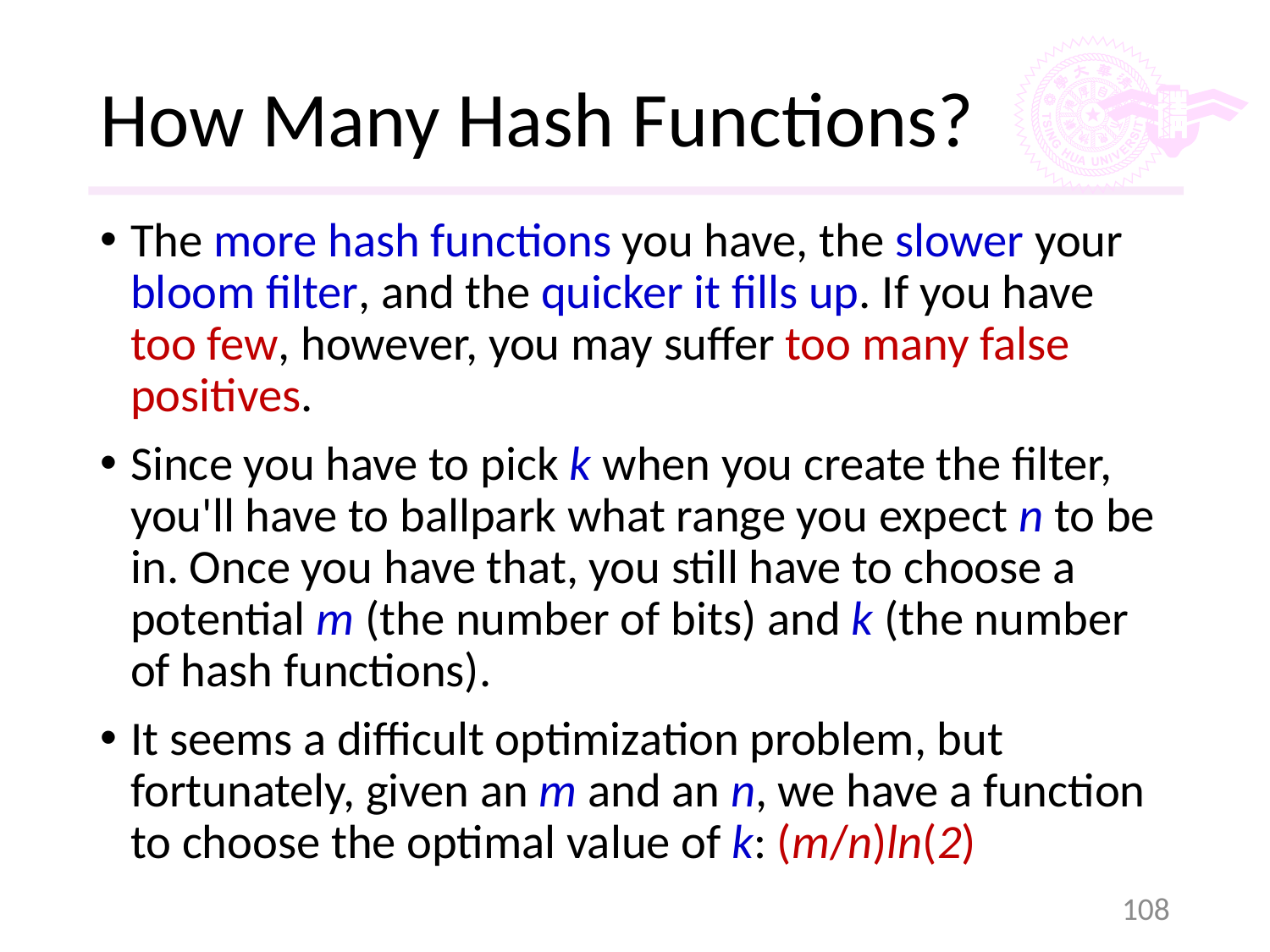

# How Many Hash Functions?
The more hash functions you have, the slower your bloom filter, and the quicker it fills up. If you have too few, however, you may suffer too many false positives.
Since you have to pick k when you create the filter, you'll have to ballpark what range you expect n to be in. Once you have that, you still have to choose a potential m (the number of bits) and k (the number of hash functions).
It seems a difficult optimization problem, but fortunately, given an m and an n, we have a function to choose the optimal value of k: (m/n)ln(2)
108